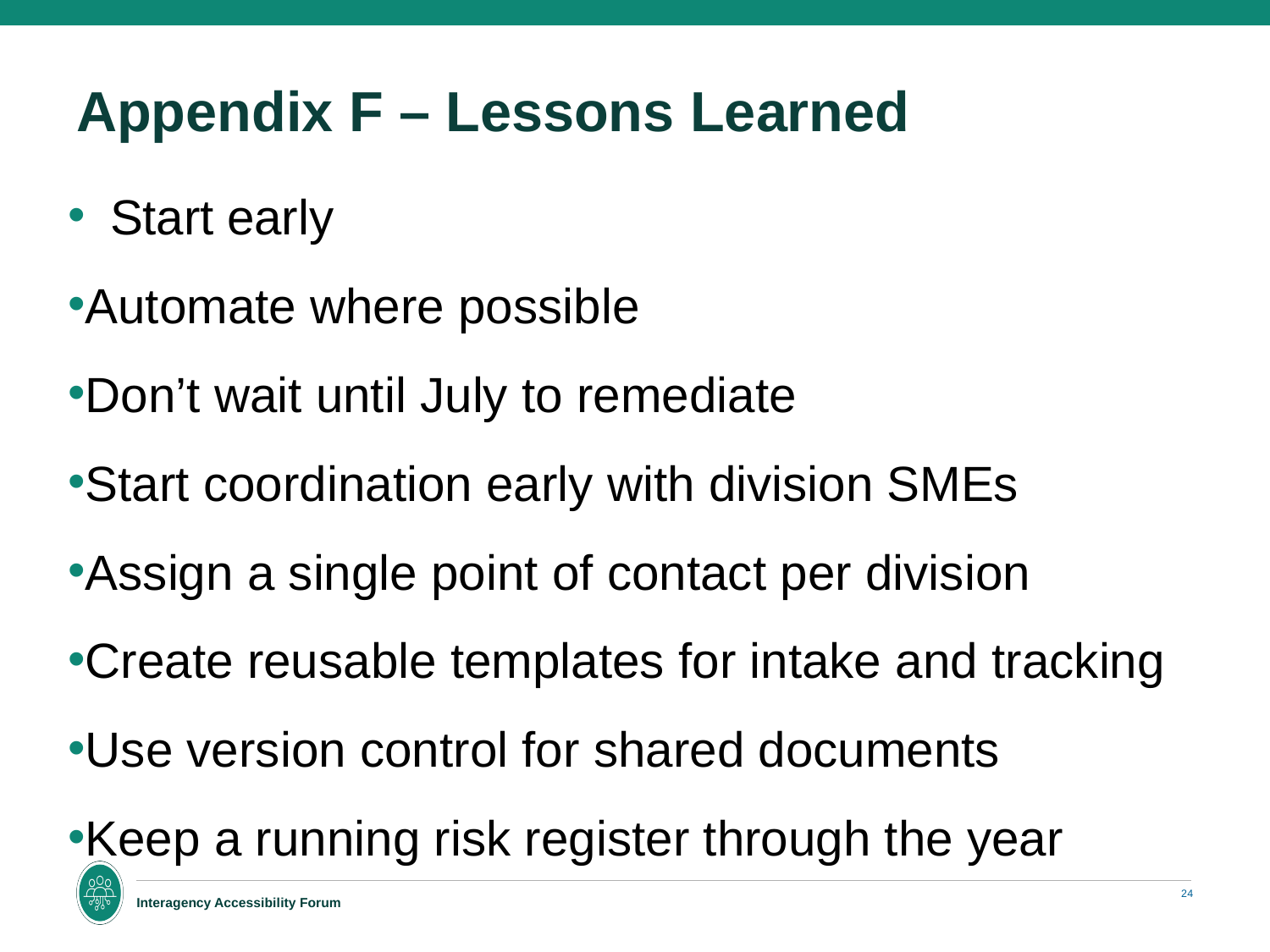

# Appendix F – Lessons Learned
Start early
Automate where possible
Don’t wait until July to remediate
Start coordination early with division SMEs
Assign a single point of contact per division
Create reusable templates for intake and tracking
Use version control for shared documents
Keep a running risk register through the year

24